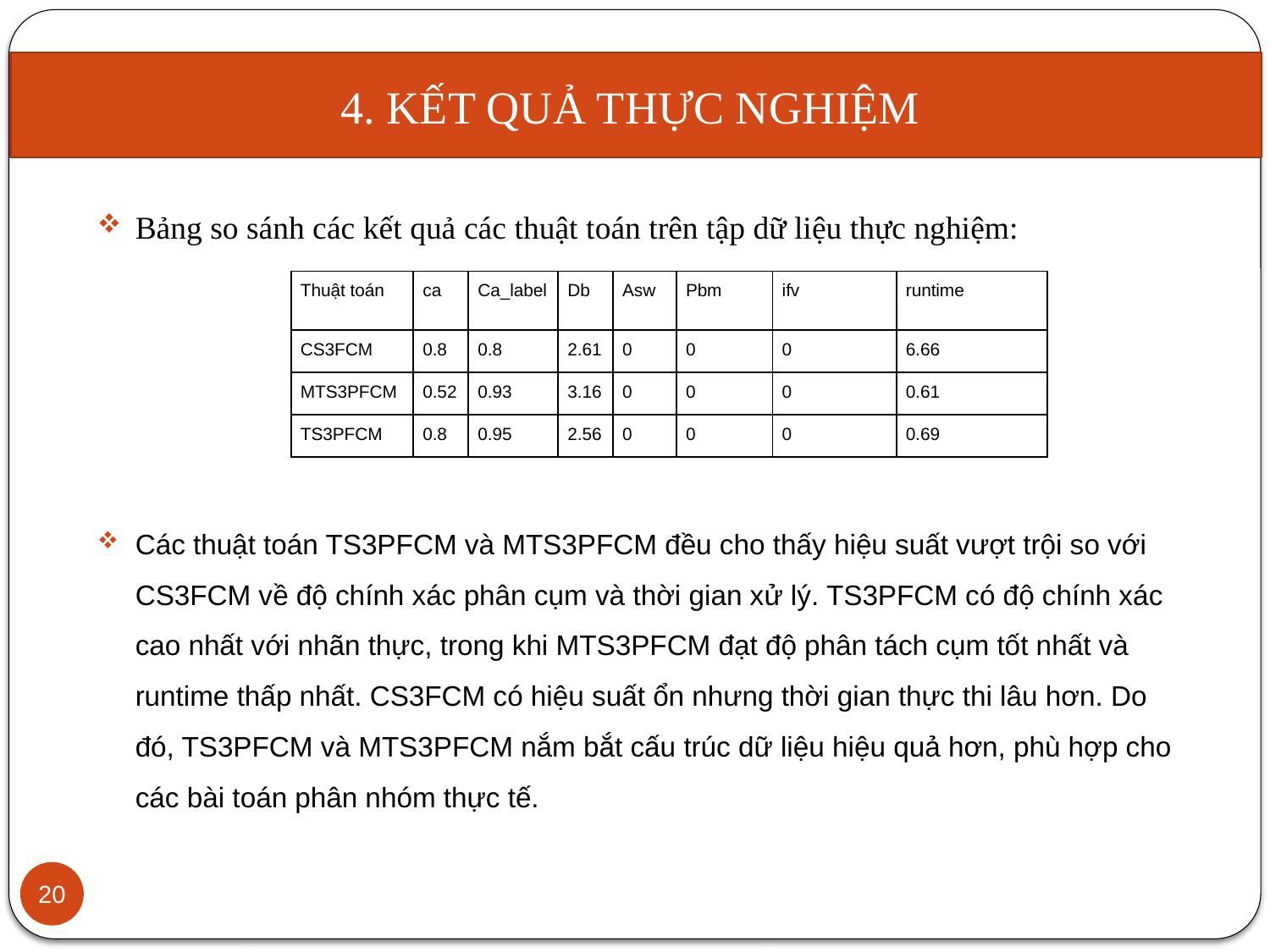

4. KẾT QUẢ THỰC NGHIỆM
Bảng so sánh các kết quả các thuật toán trên tập dữ liệu thực nghiệm:

Các thuật toán TS3PFCM và MTS3PFCM đều cho thấy hiệu suất vượt trội so với CS3FCM về độ chính xác phân cụm và thời gian xử lý. TS3PFCM có độ chính xác cao nhất với nhãn thực, trong khi MTS3PFCM đạt độ phân tách cụm tốt nhất và runtime thấp nhất. CS3FCM có hiệu suất ổn nhưng thời gian thực thi lâu hơn. Do đó, TS3PFCM và MTS3PFCM nắm bắt cấu trúc dữ liệu hiệu quả hơn, phù hợp cho các bài toán phân nhóm thực tế.

| Thuật toán | ca | Ca\_label | Db | Asw | Pbm | ifv | runtime |
| --- | --- | --- | --- | --- | --- | --- | --- |
| CS3FCM | 0.8 | 0.8 | 2.61 | 0 | 0 | 0 | 6.66 |
| MTS3PFCM | 0.52 | 0.93 | 3.16 | 0 | 0 | 0 | 0.61 |
| TS3PFCM | 0.8 | 0.95 | 2.56 | 0 | 0 | 0 | 0.69 |
20